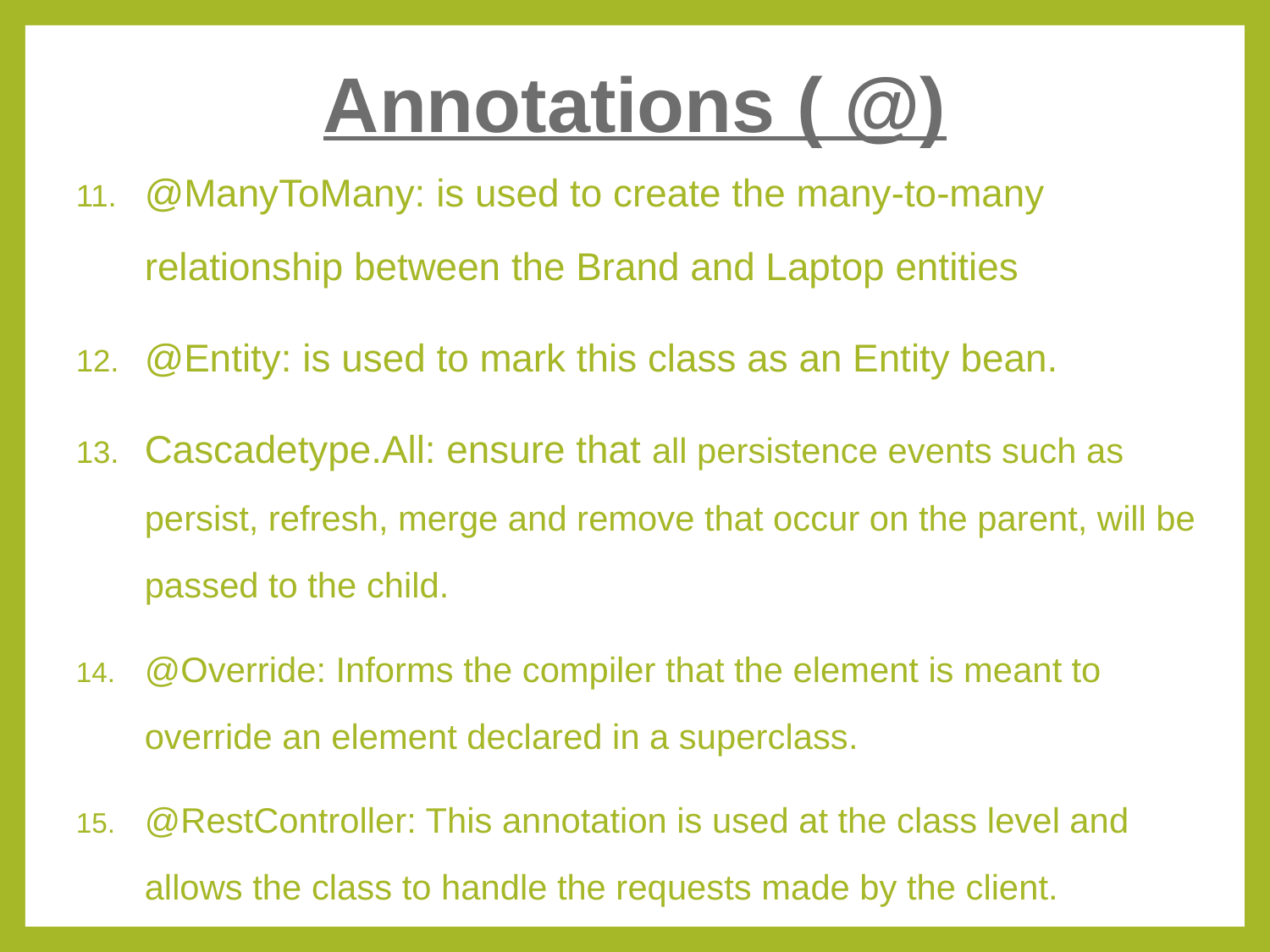

Annotations ( @)

@ManyToMany: is used to create the many-to-many relationship between the Brand and Laptop entities
@Entity: is used to mark this class as an Entity bean.
Cascadetype.All: ensure that all persistence events such as persist, refresh, merge and remove that occur on the parent, will be passed to the child.
@Override: Informs the compiler that the element is meant to override an element declared in a superclass.
@RestController: This annotation is used at the class level and allows the class to handle the requests made by the client.